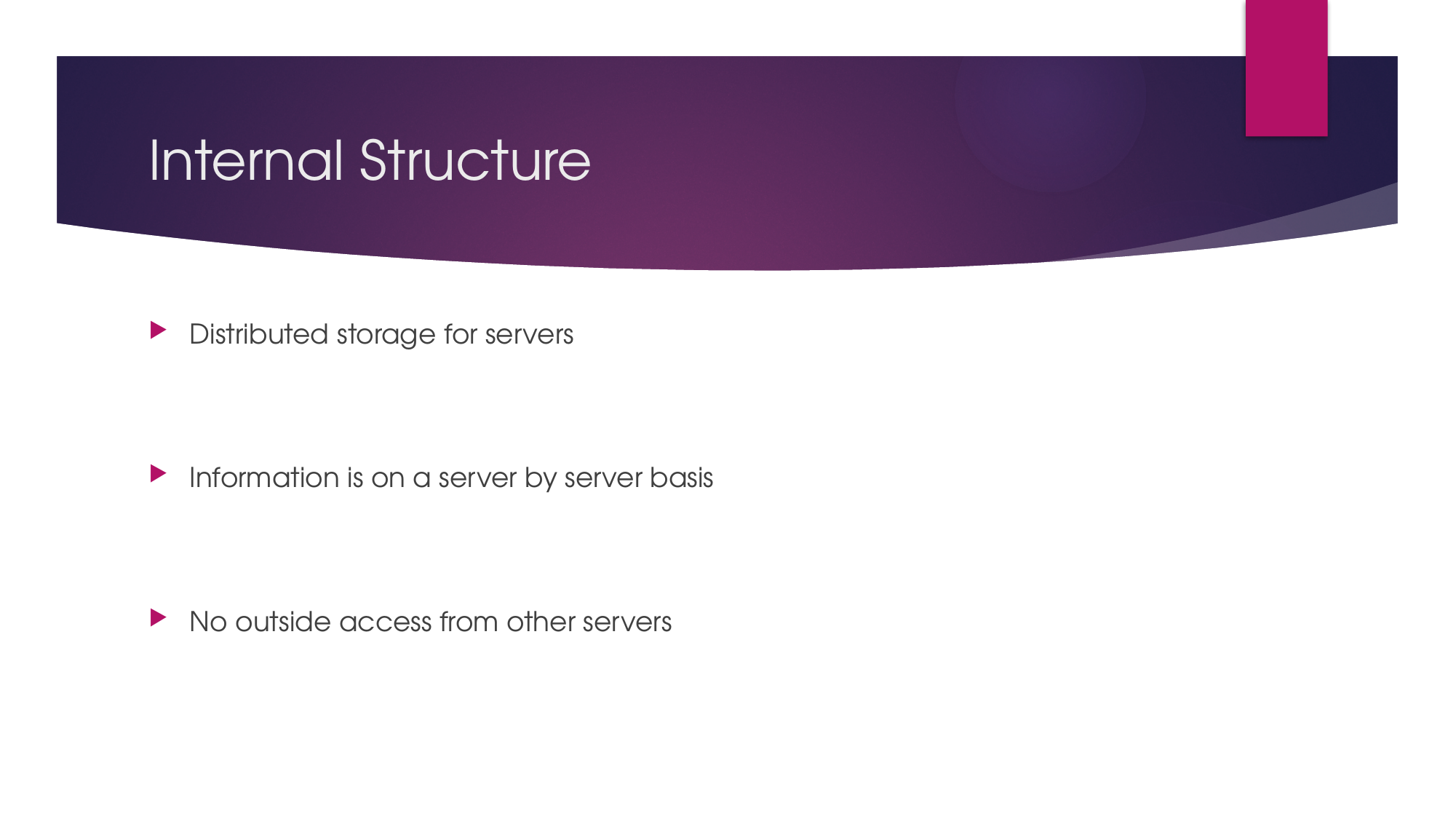

# Internal Structure
Distributed storage for servers

Information is on a server by server basis

No outside access from other servers